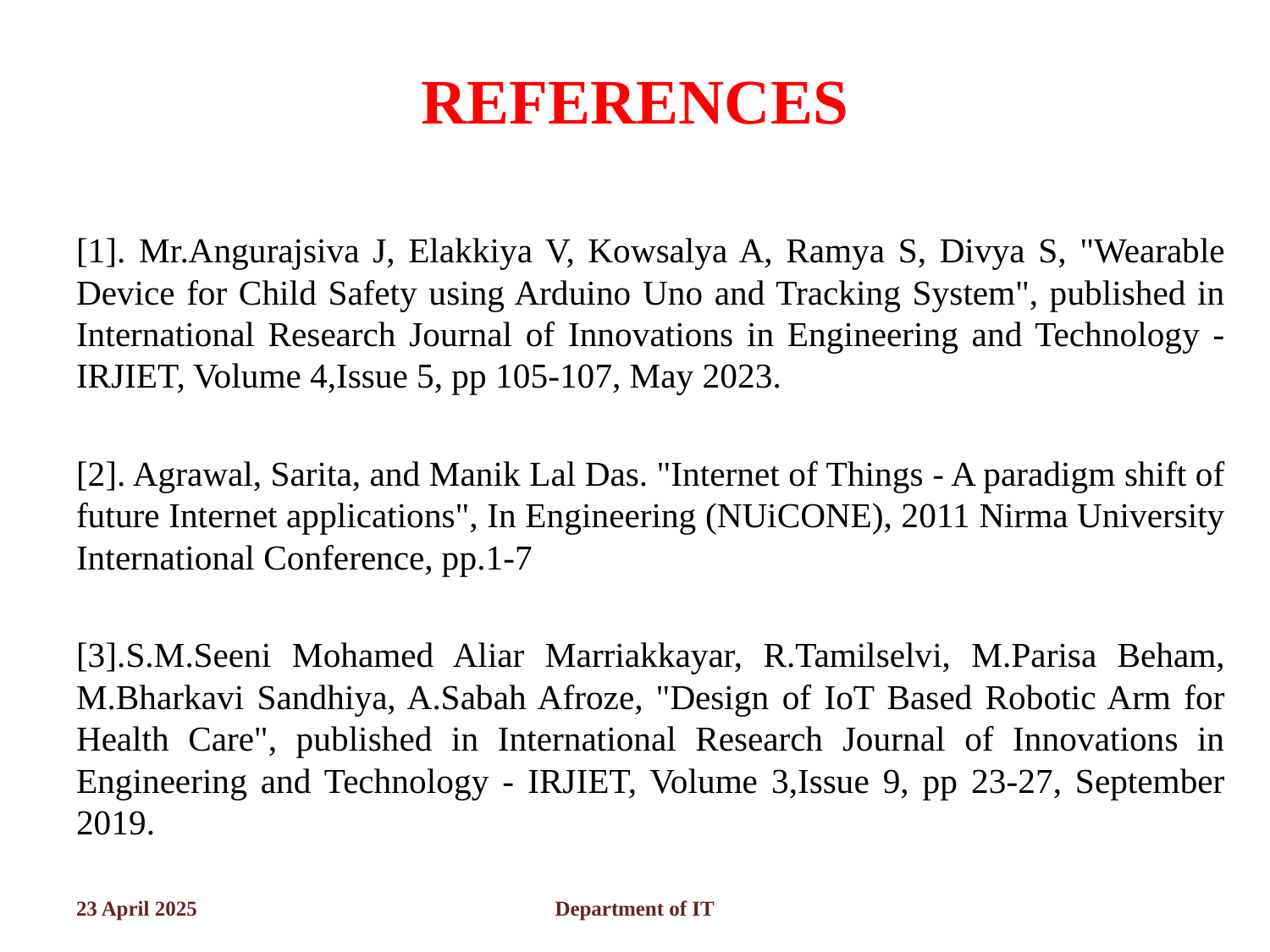

# REFERENCES
[1]. Mr.Angurajsiva J, Elakkiya V, Kowsalya A, Ramya S, Divya S, "Wearable Device for Child Safety using Arduino Uno and Tracking System", published in International Research Journal of Innovations in Engineering and Technology - IRJIET, Volume 4,Issue 5, pp 105-107, May 2023.

[2]. Agrawal, Sarita, and Manik Lal Das. "Internet of Things - A paradigm shift of future Internet applications", In Engineering (NUiCONE), 2011 Nirma University International Conference, pp.1-7

[3].S.M.Seeni Mohamed Aliar Marriakkayar, R.Tamilselvi, M.Parisa Beham, M.Bharkavi Sandhiya, A.Sabah Afroze, "Design of IoT Based Robotic Arm for Health Care", published in International Research Journal of Innovations in Engineering and Technology - IRJIET, Volume 3,Issue 9, pp 23-27, September 2019.

23 April 2025
Department of IT
19